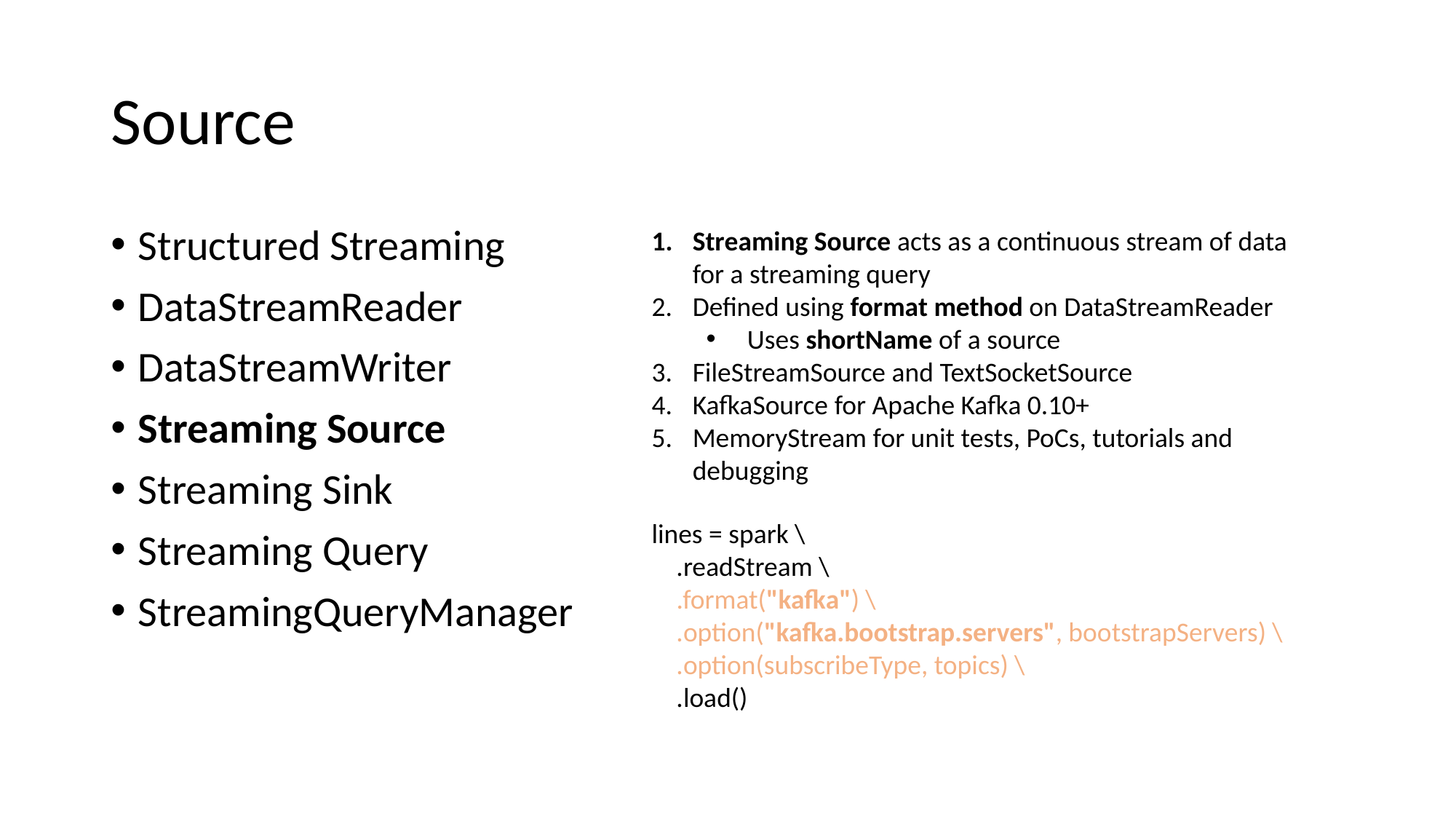

# Source
Structured Streaming
DataStreamReader
DataStreamWriter
Streaming Source
Streaming Sink
Streaming Query
StreamingQueryManager
Streaming Source acts as a continuous stream of data for a streaming query
Defined using format method on DataStreamReader
Uses shortName of a source
FileStreamSource and TextSocketSource
KafkaSource for Apache Kafka 0.10+
MemoryStream for unit tests, PoCs, tutorials and debugging

lines = spark \
    .readStream \
    .format("kafka") \
    .option("kafka.bootstrap.servers", bootstrapServers) \
    .option(subscribeType, topics) \
    .load()